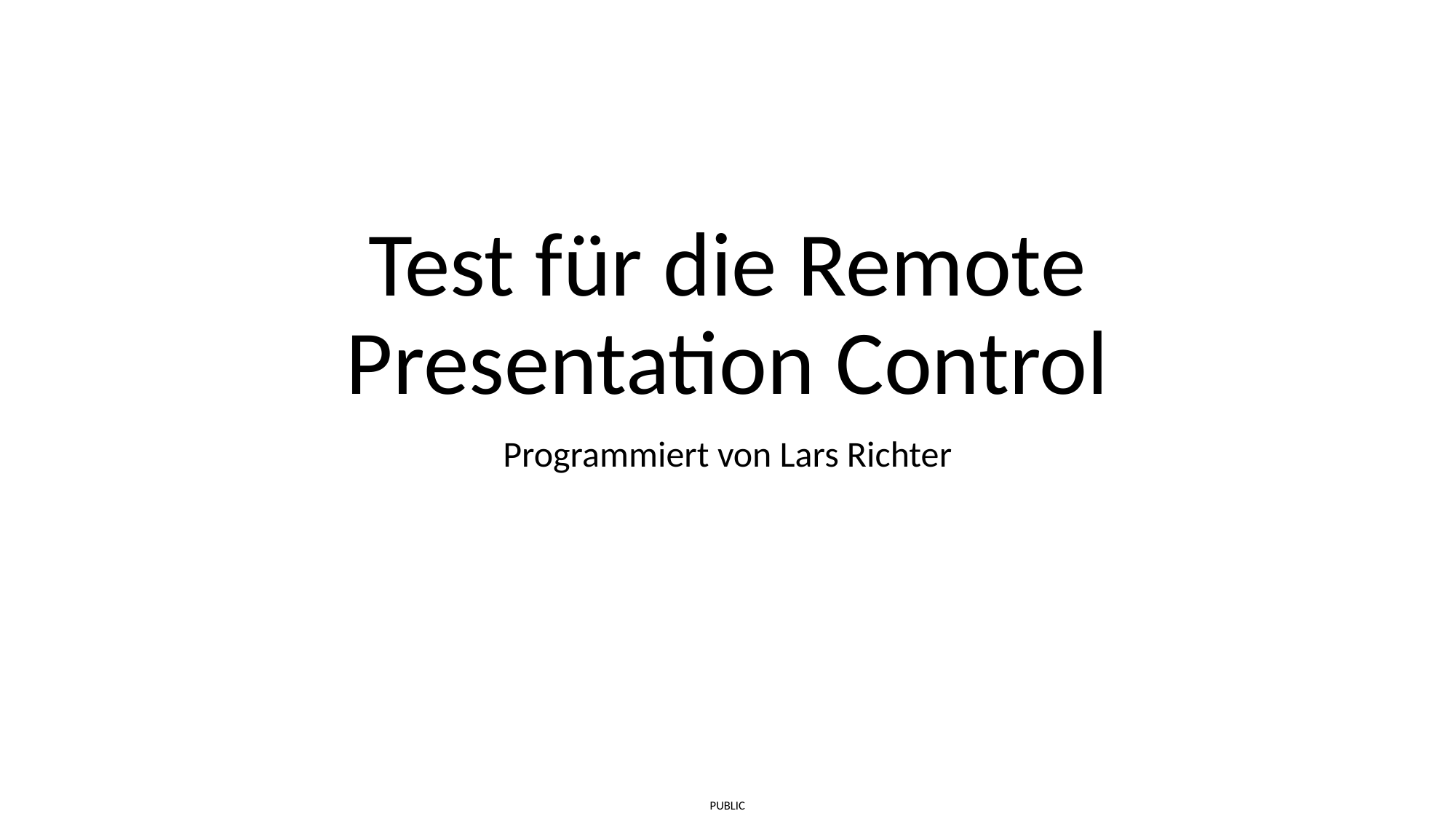

# Test für die Remote Presentation Control
Programmiert von Lars Richter